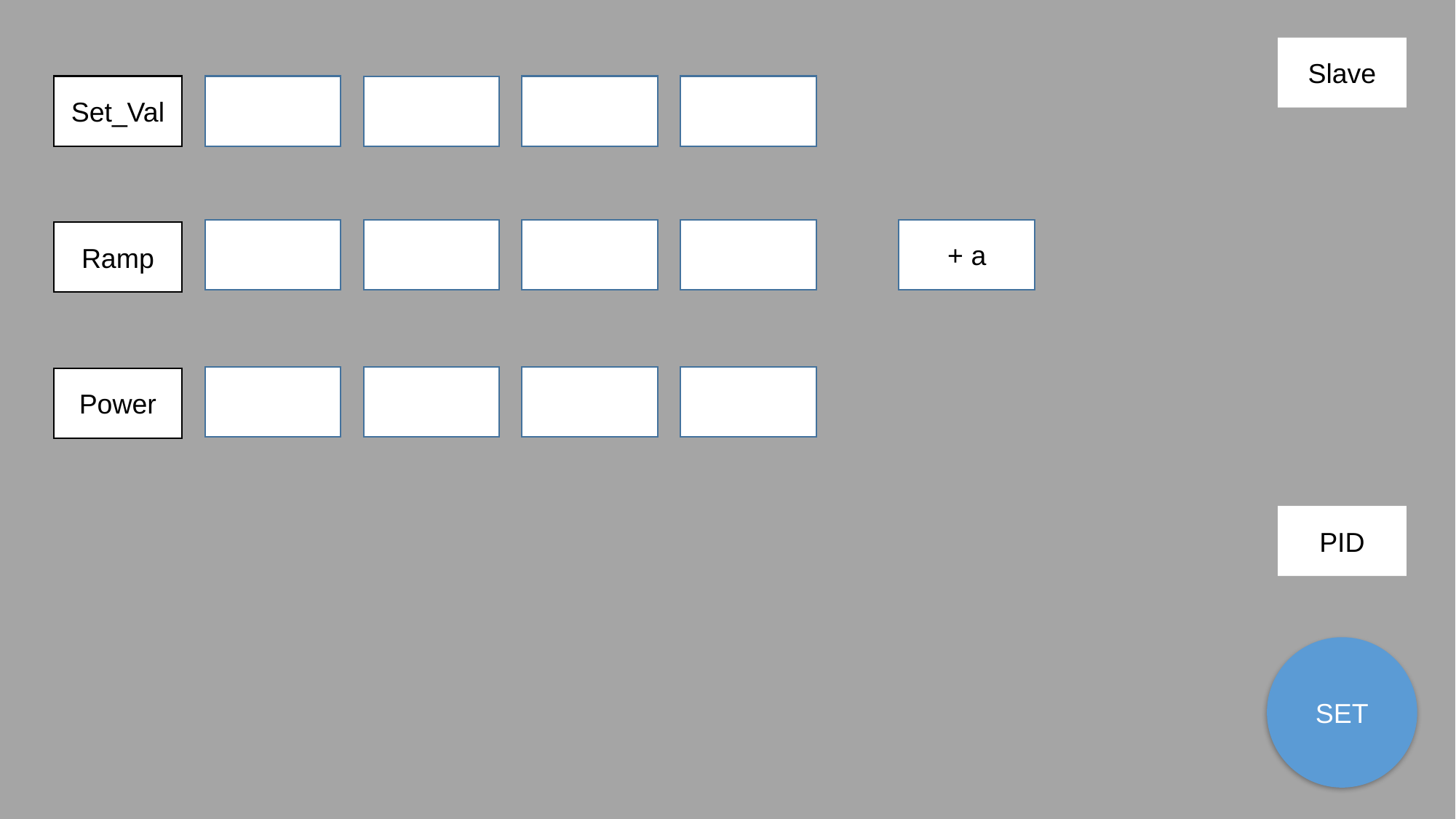

Slave
Set_Val

+ a

Ramp

Power
PID
SET